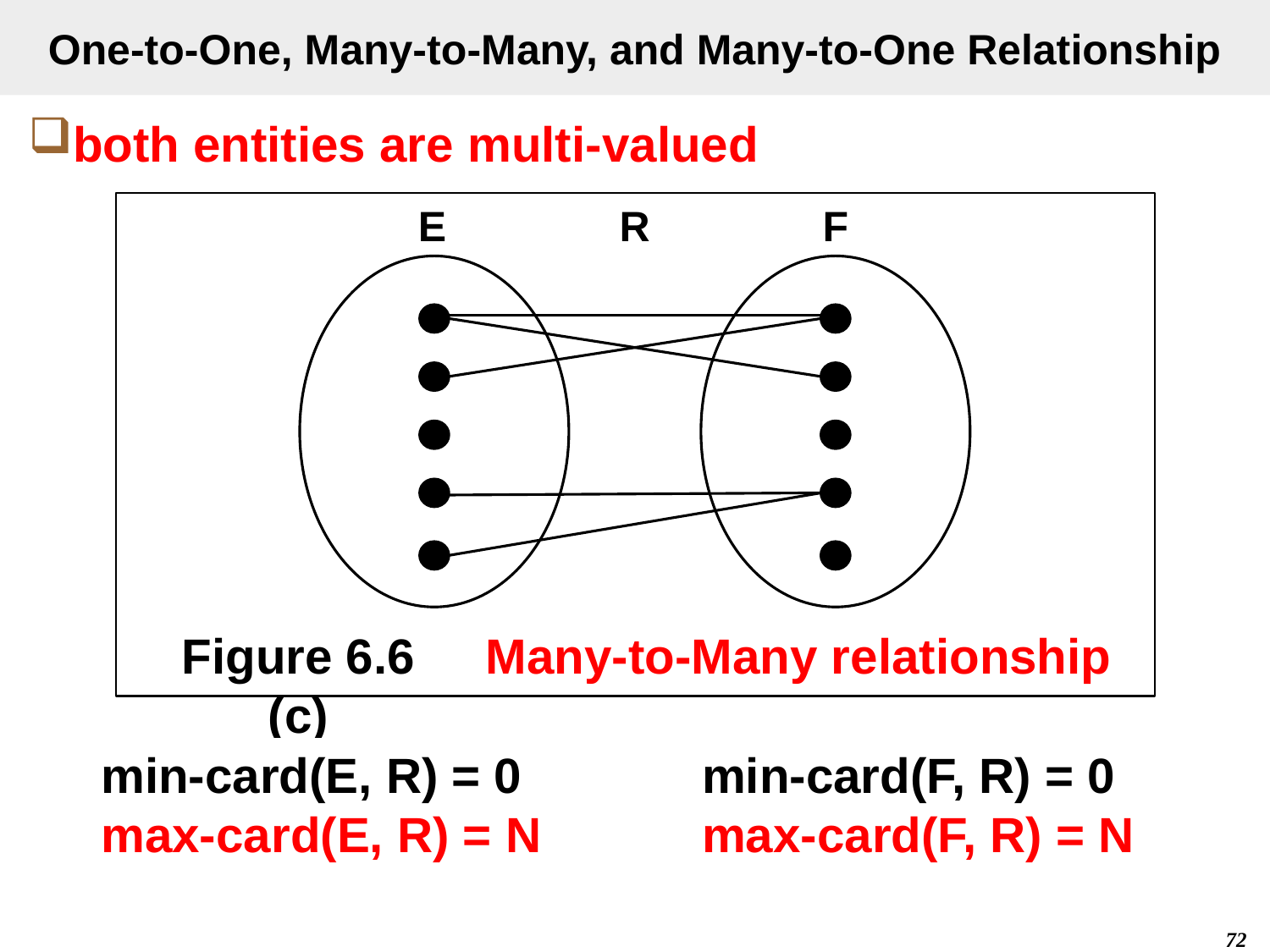

# One-to-One, Many-to-Many, and Many-to-One Relationship
both entities are multi-valued

E
R
F

Figure 6.6 (c)
Many-to-Many relationship
min-card(E, R) = 0
max-card(E, R) = N
min-card(F, R) = 0
max-card(F, R) = N

72